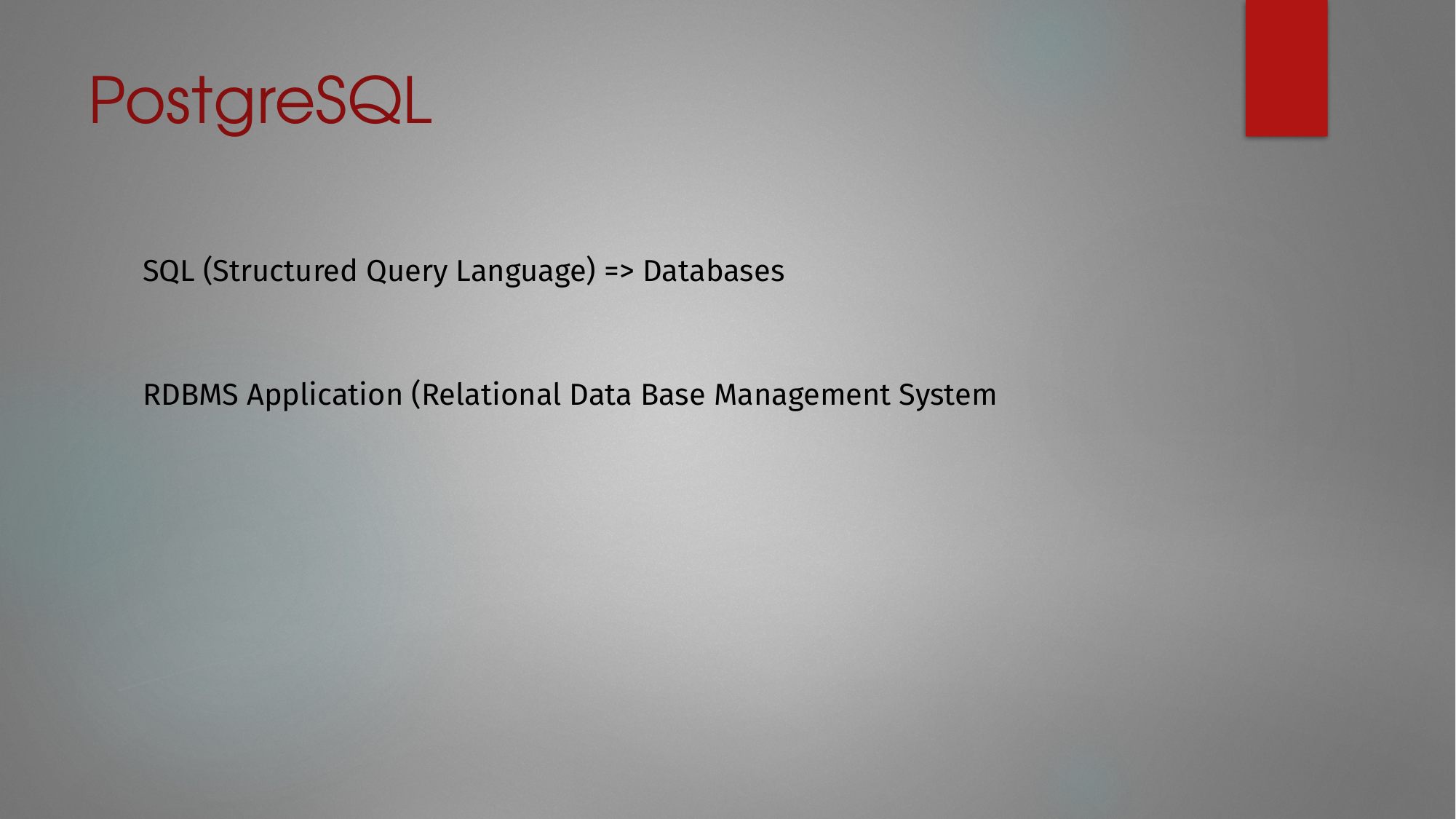

# PostgreSQL
SQL (Structured Query Language) => Databases
RDBMS Application (Relational Data Base Management System